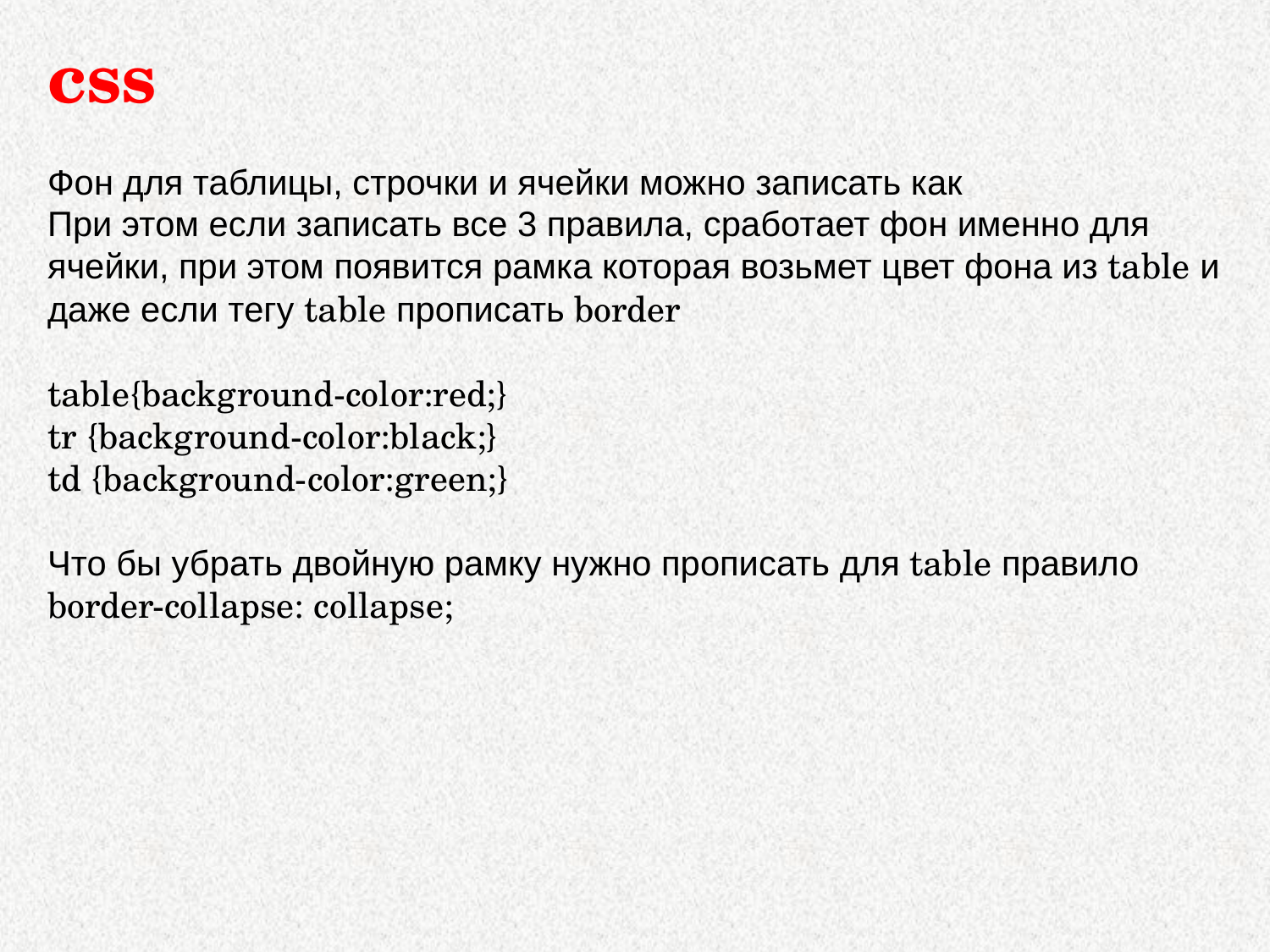

css

Фон для таблицы, строчки и ячейки можно записать как
При этом если записать все 3 правила, сработает фон именно для ячейки, при этом появится рамка которая возьмет цвет фона из table и даже если тегу table прописать border

table{background-color:red;}
tr {background-color:black;}
td {background-color:green;}

Что бы убрать двойную рамку нужно прописать для table правило border-collapse: collapse;